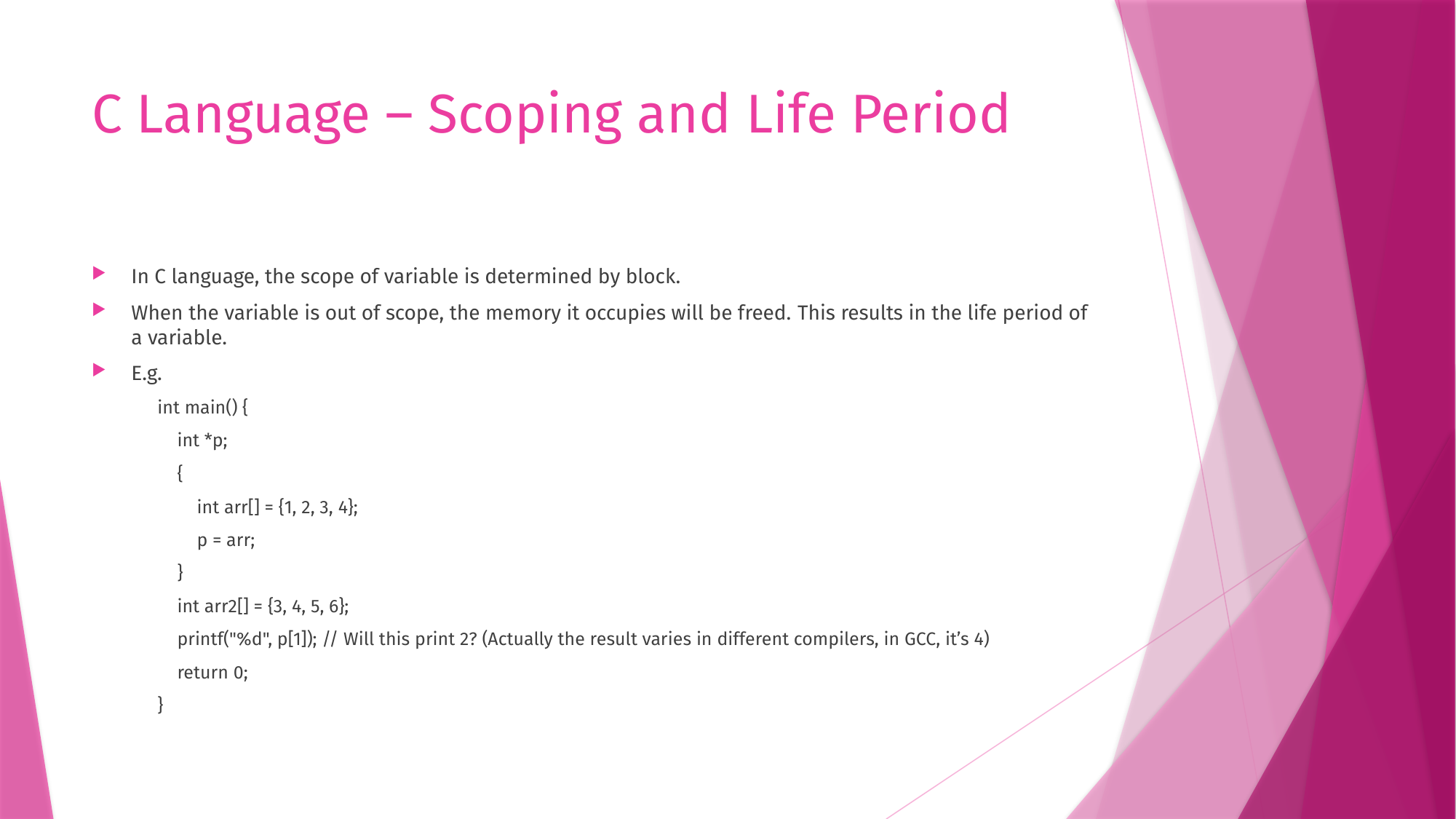

# C Language – Scoping and Life Period
In C language, the scope of variable is determined by block.
When the variable is out of scope, the memory it occupies will be freed. This results in the life period of a variable.
E.g.
    int main() {
        int *p;
        {
            int arr[] = {1, 2, 3, 4};
            p = arr;
        }
        int arr2[] = {3, 4, 5, 6};
        printf("%d", p[1]); // Will this print 2? (Actually the result varies in different compilers, in GCC, it’s 4)
        return 0;
    }